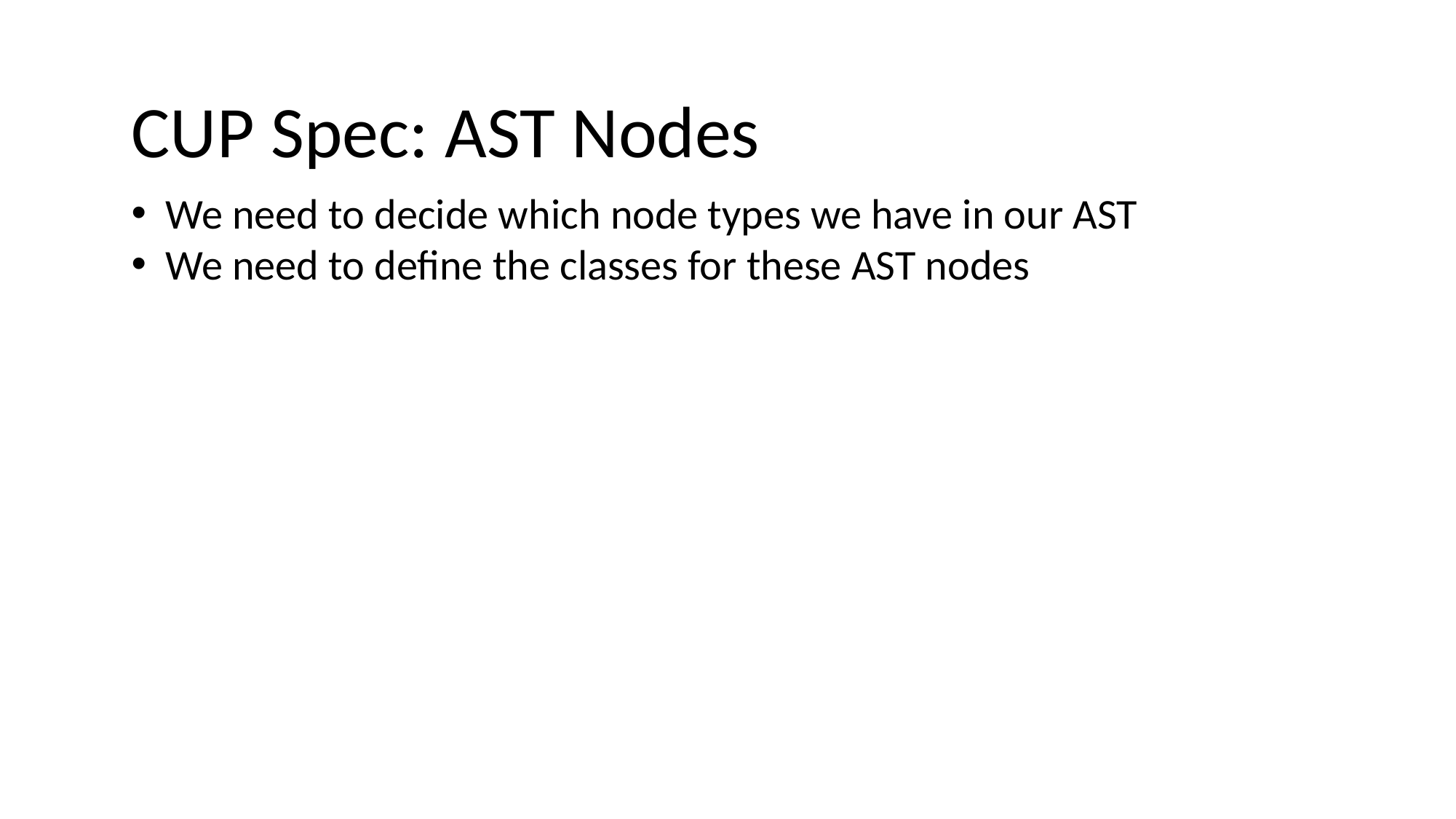

CUP Spec: AST Nodes
We need to decide which node types we have in our AST
We need to define the classes for these AST nodes